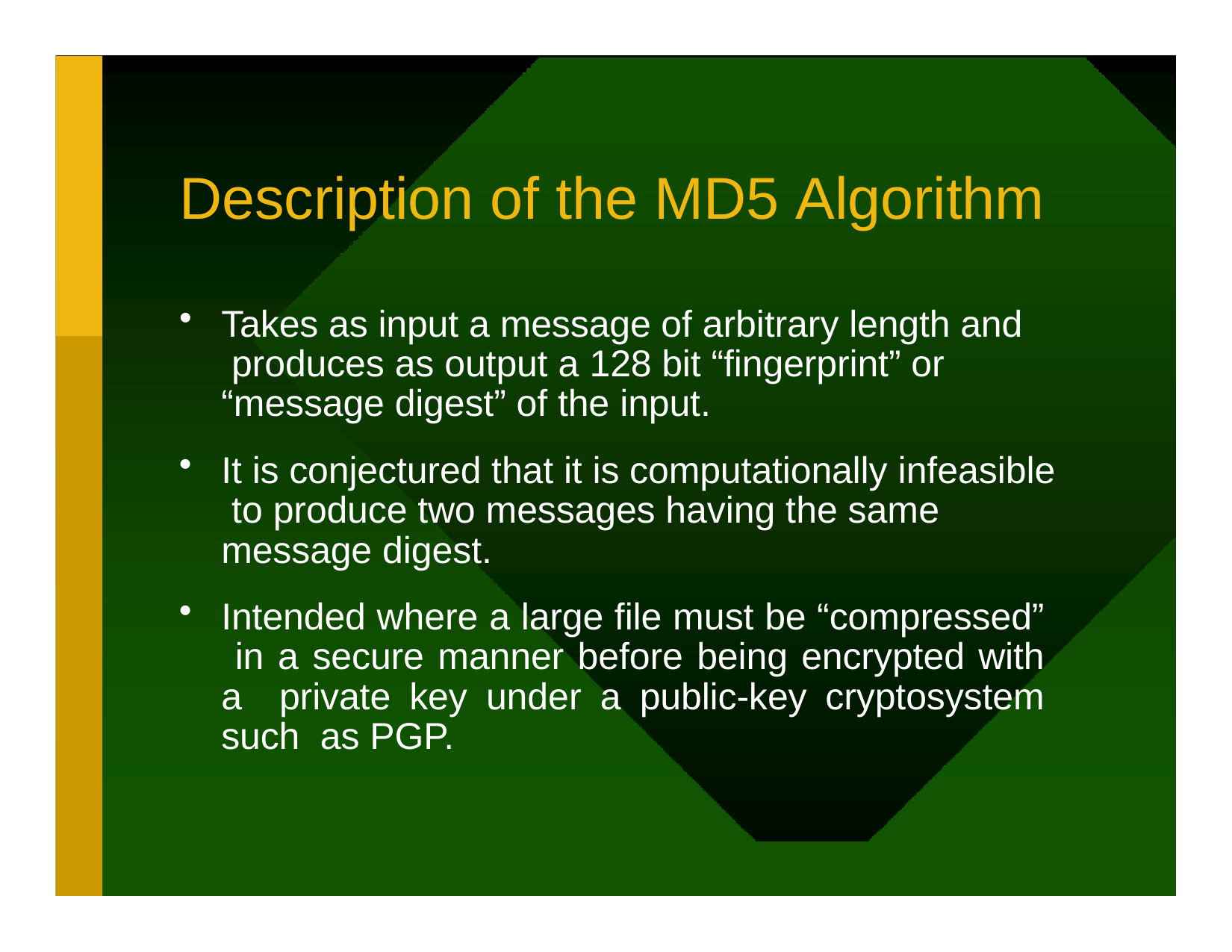

# Description of the MD5 Algorithm
Takes as input a message of arbitrary length and  produces as output a 128 bit “fingerprint” or  “message digest” of the input.
It is conjectured that it is computationally infeasible  to produce two messages having the same  message digest.
Intended where a large file must be “compressed”  in a secure manner before being encrypted with a  private key under a public-key cryptosystem such  as PGP.